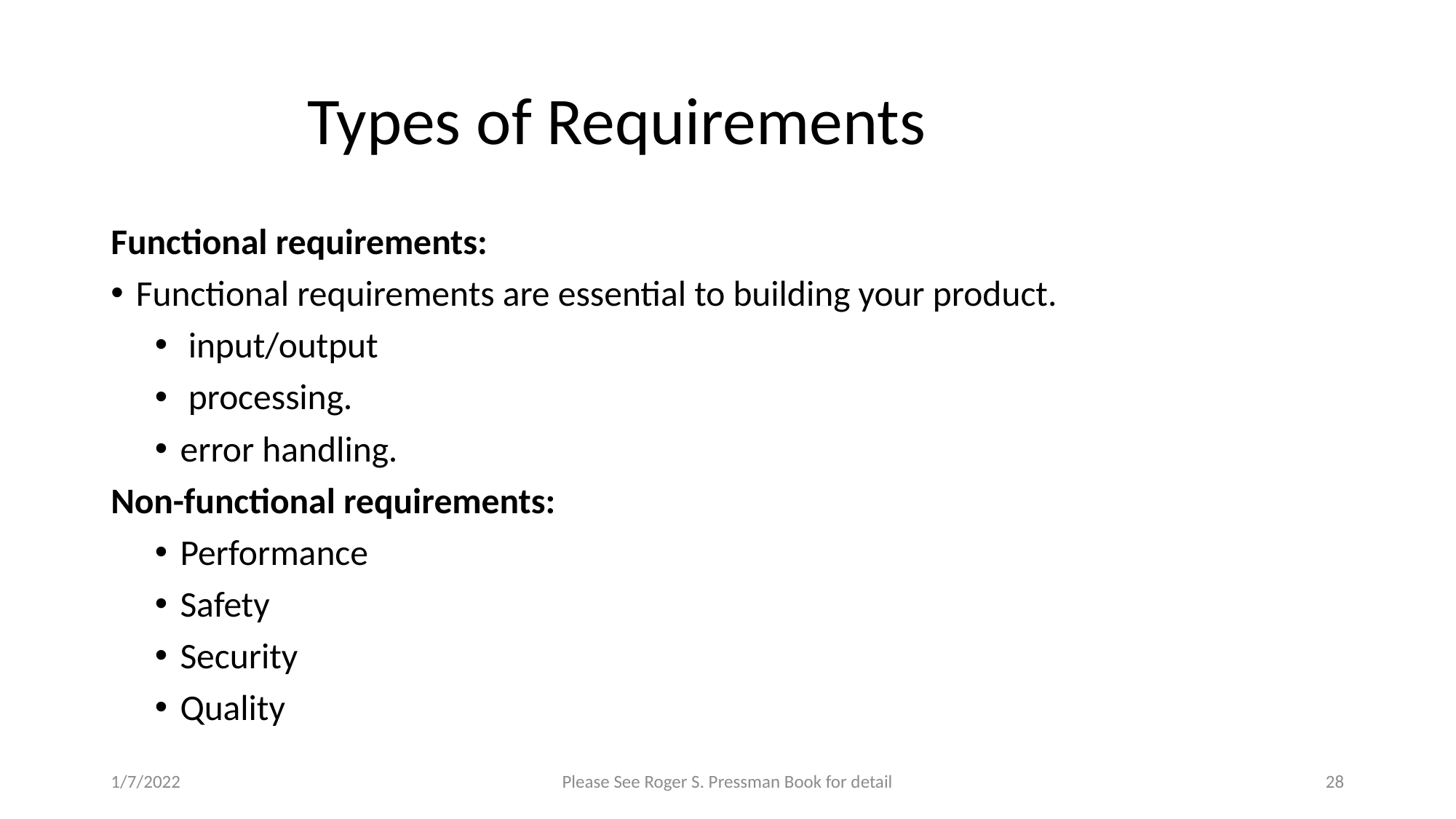

# Types of Requirements
Functional requirements:
Functional requirements are essential to building your product.
 input/output
 processing.
error handling.
Non-functional requirements:
Performance
Safety
Security
Quality

1/7/2022
Please See Roger S. Pressman Book for detail
28